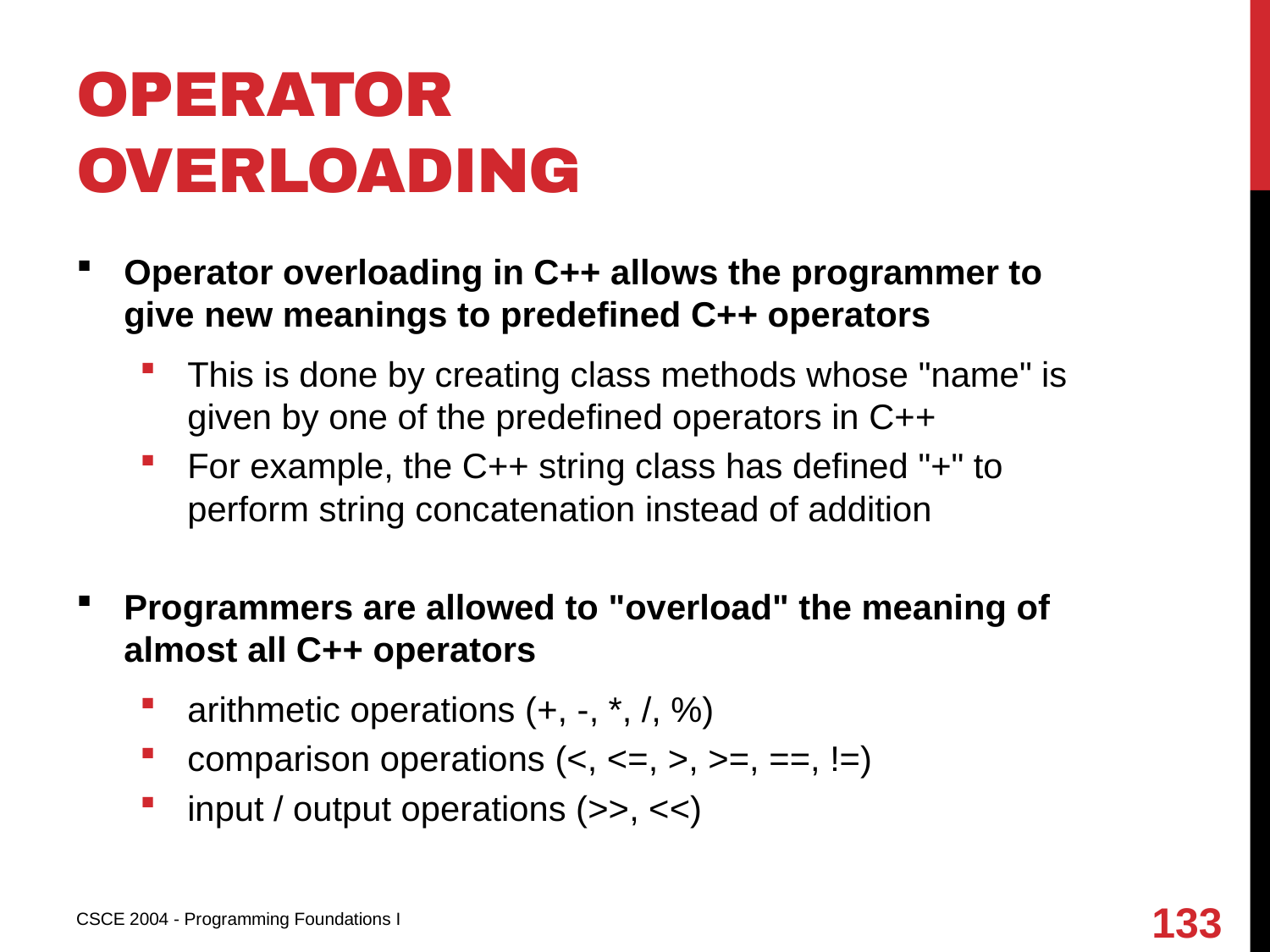

# Operator overloading
Operator overloading in C++ allows the programmer to give new meanings to predefined C++ operators
This is done by creating class methods whose "name" is given by one of the predefined operators in C++
For example, the C++ string class has defined "+" to perform string concatenation instead of addition

Programmers are allowed to "overload" the meaning of almost all C++ operators
arithmetic operations (+, -, *, /, %)
comparison operations (<, <=, >, >=, ==, !=)
input / output operations (>>, <<)
133
CSCE 2004 - Programming Foundations I